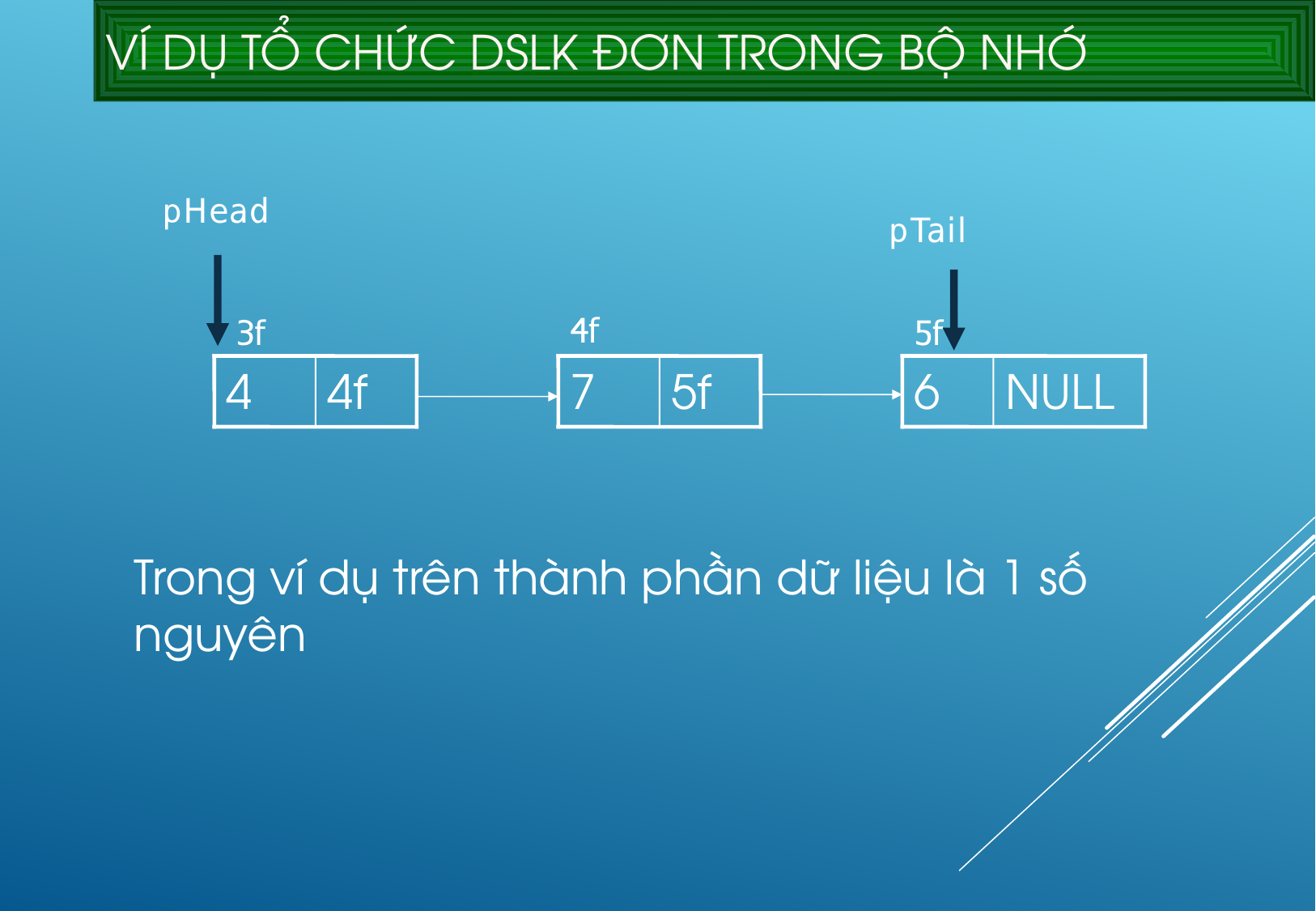

# Ví dụ tổ chức DSLK đơn trong bộ nhớ
pHead
pTail

4f
3f
5f
4

4f

7

5f

6

NULL

Trong ví dụ trên thành phần dữ liệu là 1 số nguyên